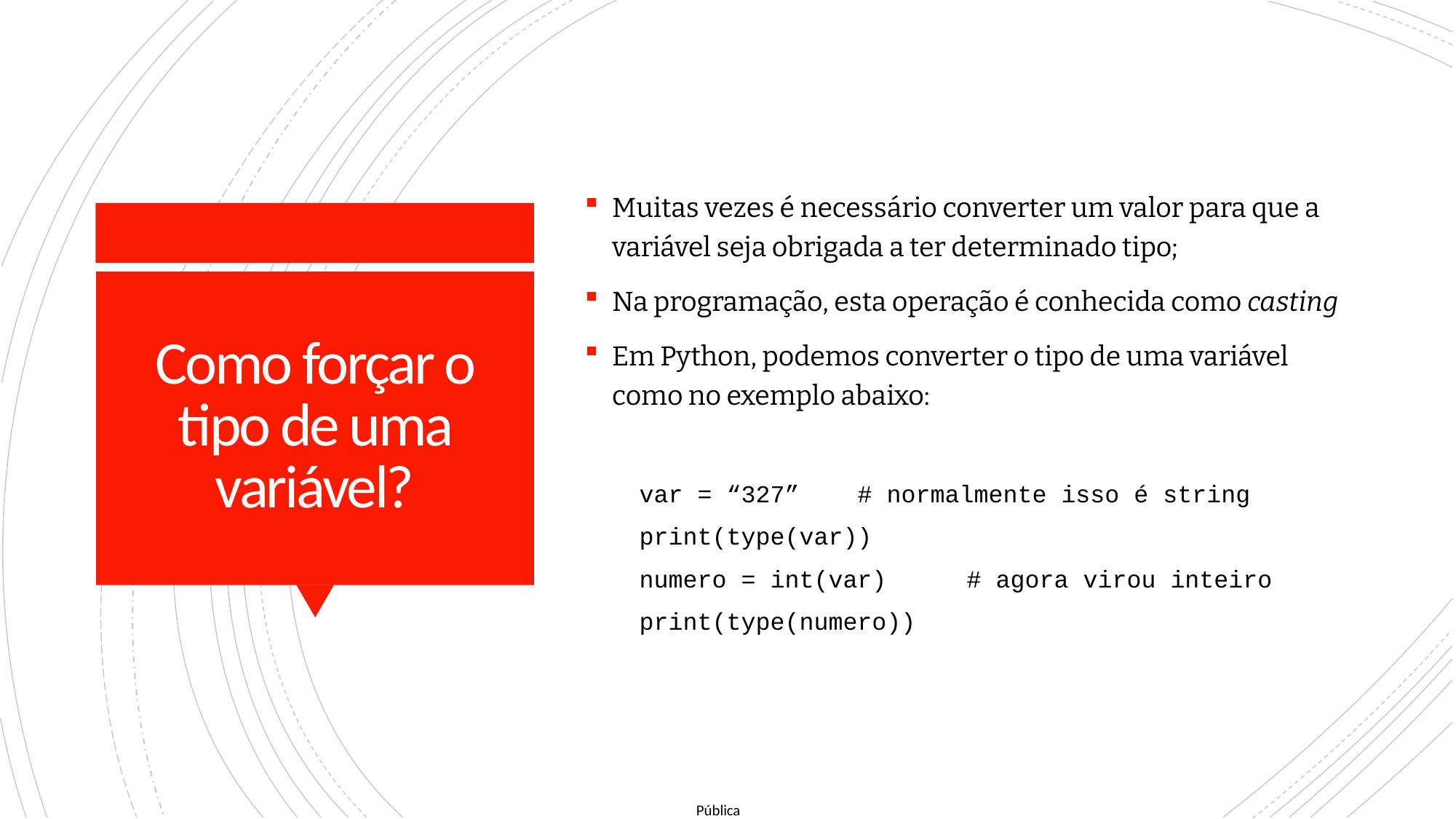

Muitas vezes é necessário converter um valor para que a variável seja obrigada a ter determinado tipo;
Na programação, esta operação é conhecida como casting
Em Python, podemos converter o tipo de uma variável como no exemplo abaixo:

var = “327” 	# normalmente isso é string
print(type(var))
numero = int(var) 	# agora virou inteiro
print(type(numero))
# Como forçar o tipo de uma variável?